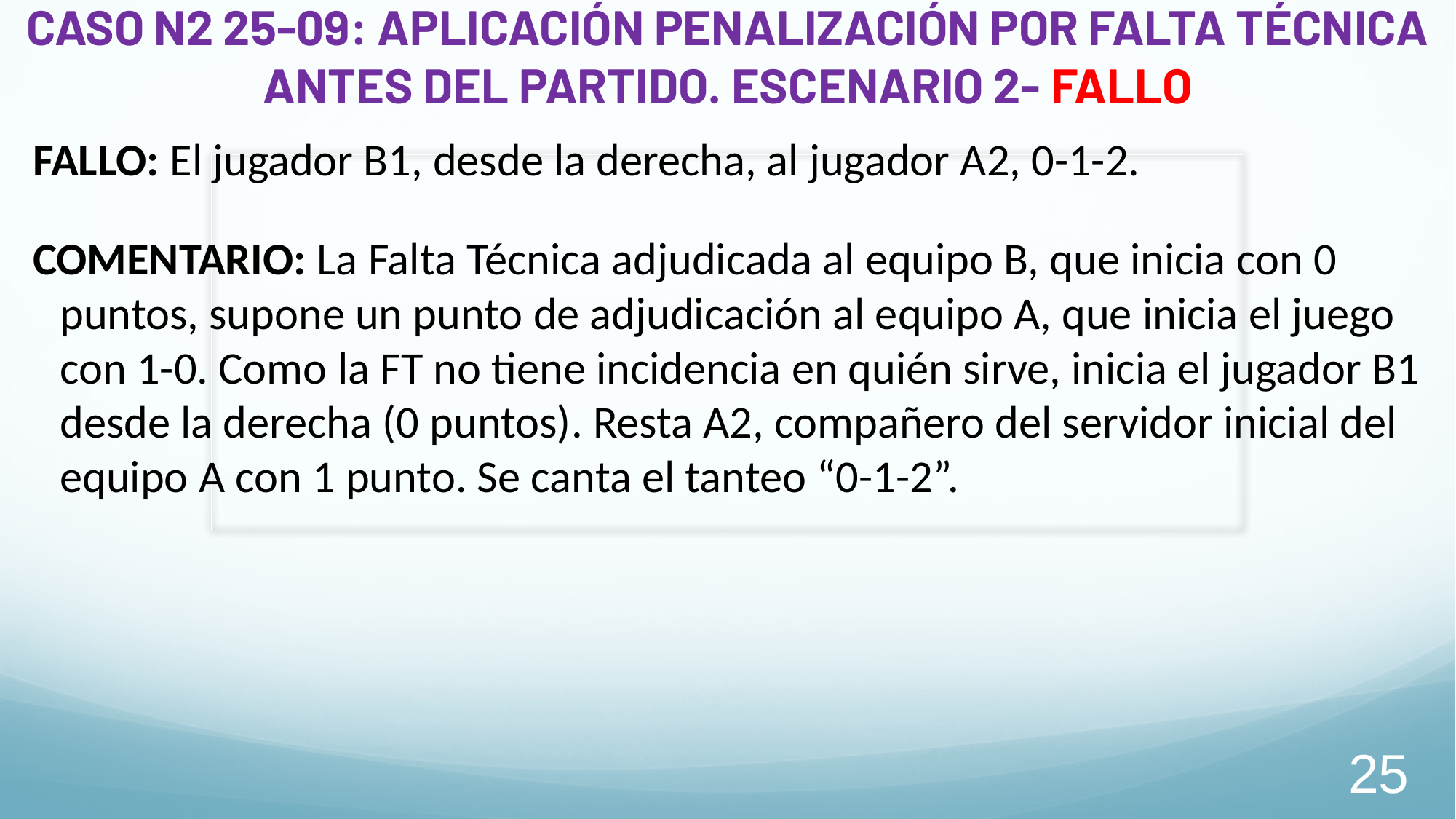

# CASO N2 25-09: APLICACIÓN PENALIZACIÓN POR FALTA TÉCNICA ANTES DEL PARTIDO. ESCENARIO 2- FALLO
FALLO: El jugador B1, desde la derecha, al jugador A2, 0-1-2.
COMENTARIO: La Falta Técnica adjudicada al equipo B, que inicia con 0 puntos, supone un punto de adjudicación al equipo A, que inicia el juego con 1-0. Como la FT no tiene incidencia en quién sirve, inicia el jugador B1 desde la derecha (0 puntos). Resta A2, compañero del servidor inicial del equipo A con 1 punto. Se canta el tanteo “0-1-2”.
25